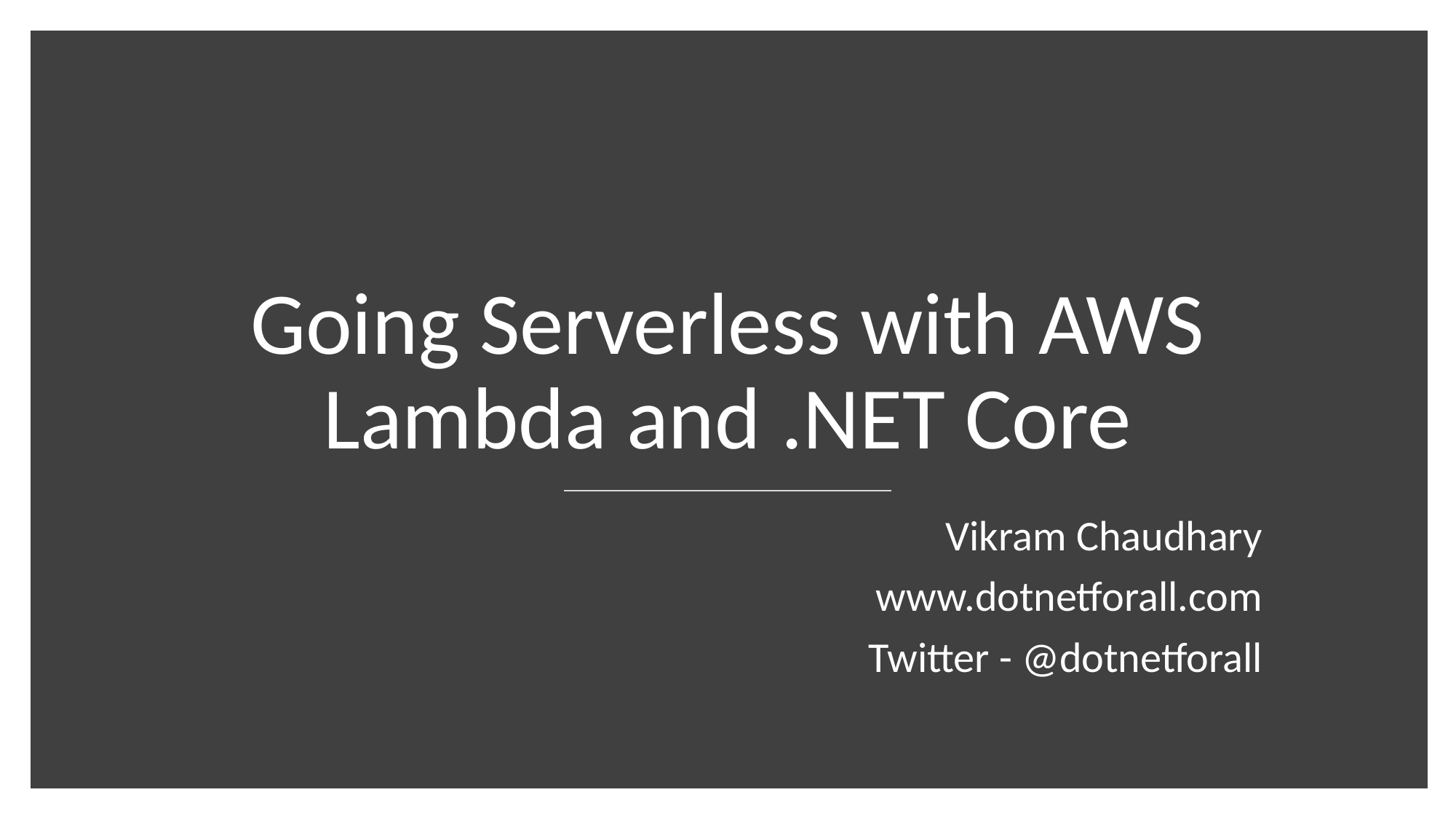

# Going Serverless with AWS Lambda and .NET Core
Vikram Chaudhary
www.dotnetforall.com
Twitter - @dotnetforall